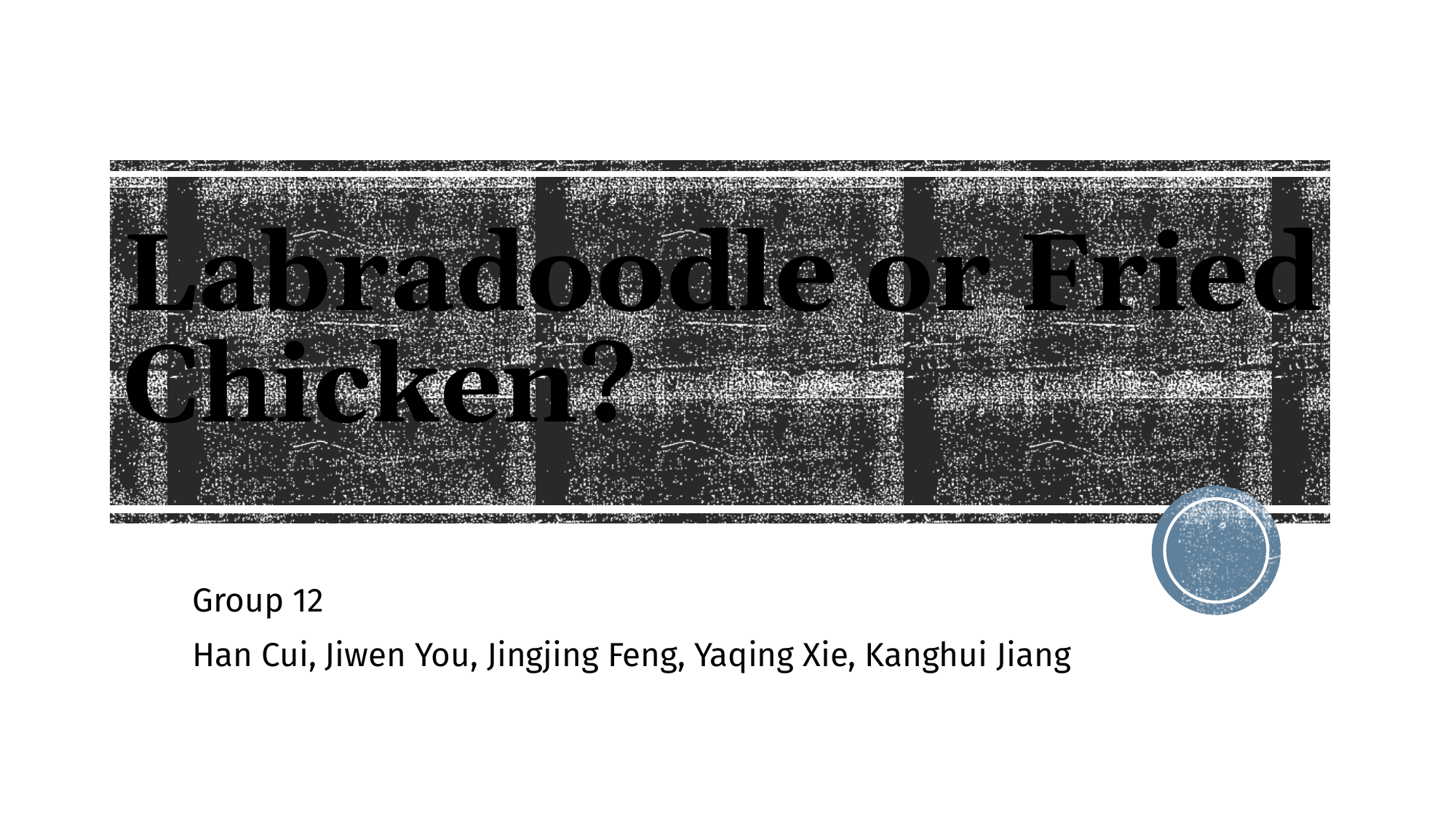

# Labradoodle or Fried Chicken?
Group 12
Han Cui, Jiwen You, Jingjing Feng, Yaqing Xie, Kanghui Jiang